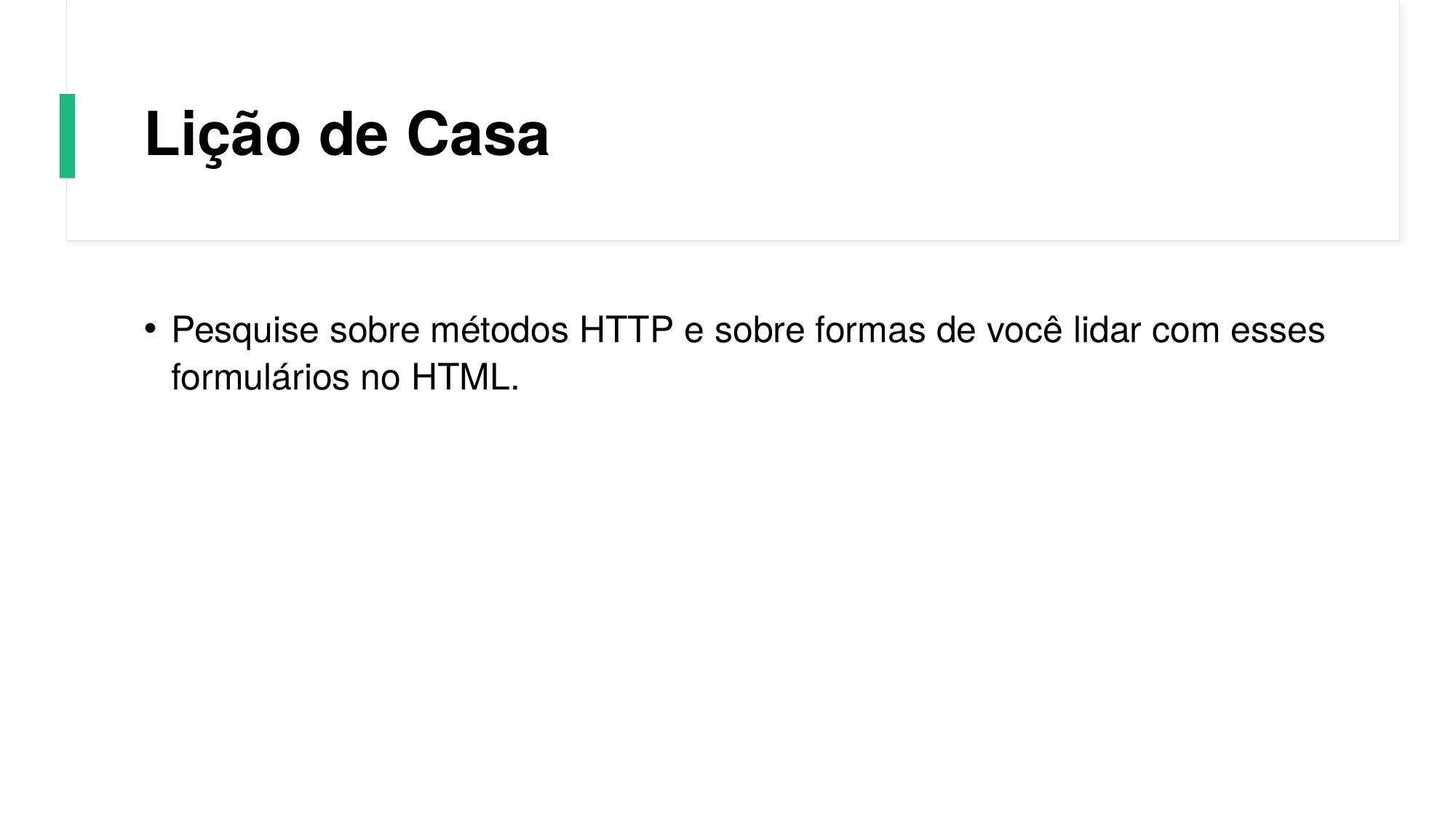

# Lição de Casa
Pesquise sobre métodos HTTP e sobre formas de você lidar com esses formulários no HTML.